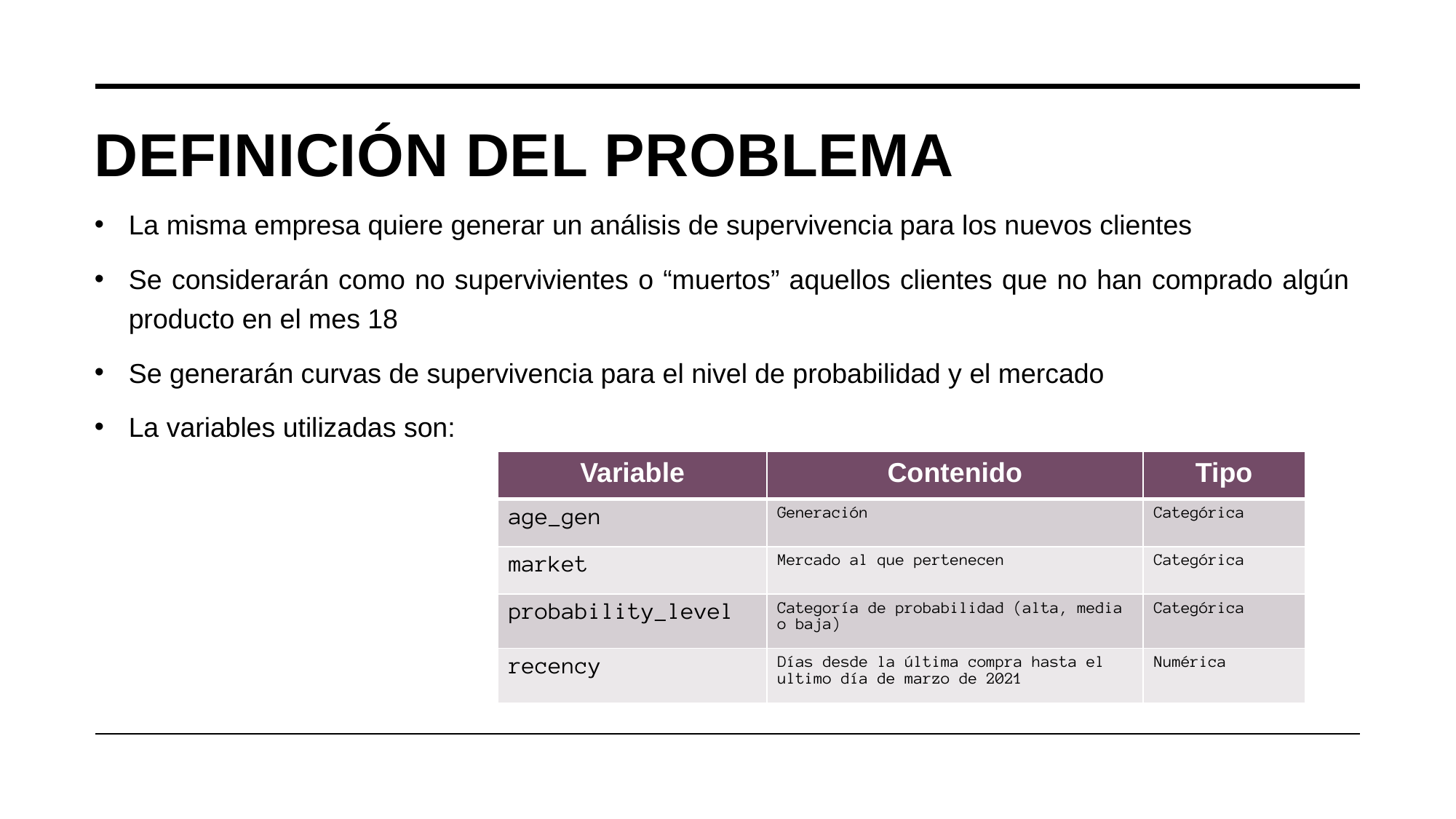

# Definición del Problema
La misma empresa quiere generar un análisis de supervivencia para los nuevos clientes
Se considerarán como no supervivientes o “muertos” aquellos clientes que no han comprado algún producto en el mes 18
Se generarán curvas de supervivencia para el nivel de probabilidad y el mercado
La variables utilizadas son:

| Variable | Contenido | Tipo |
| --- | --- | --- |
| age\_gen | Generación | Categórica |
| market | Mercado al que pertenecen | Categórica |
| probability\_level | Categoría de probabilidad (alta, media o baja) | Categórica |
| recency | Días desde la última compra hasta el ultimo día de marzo de 2021 | Numérica |